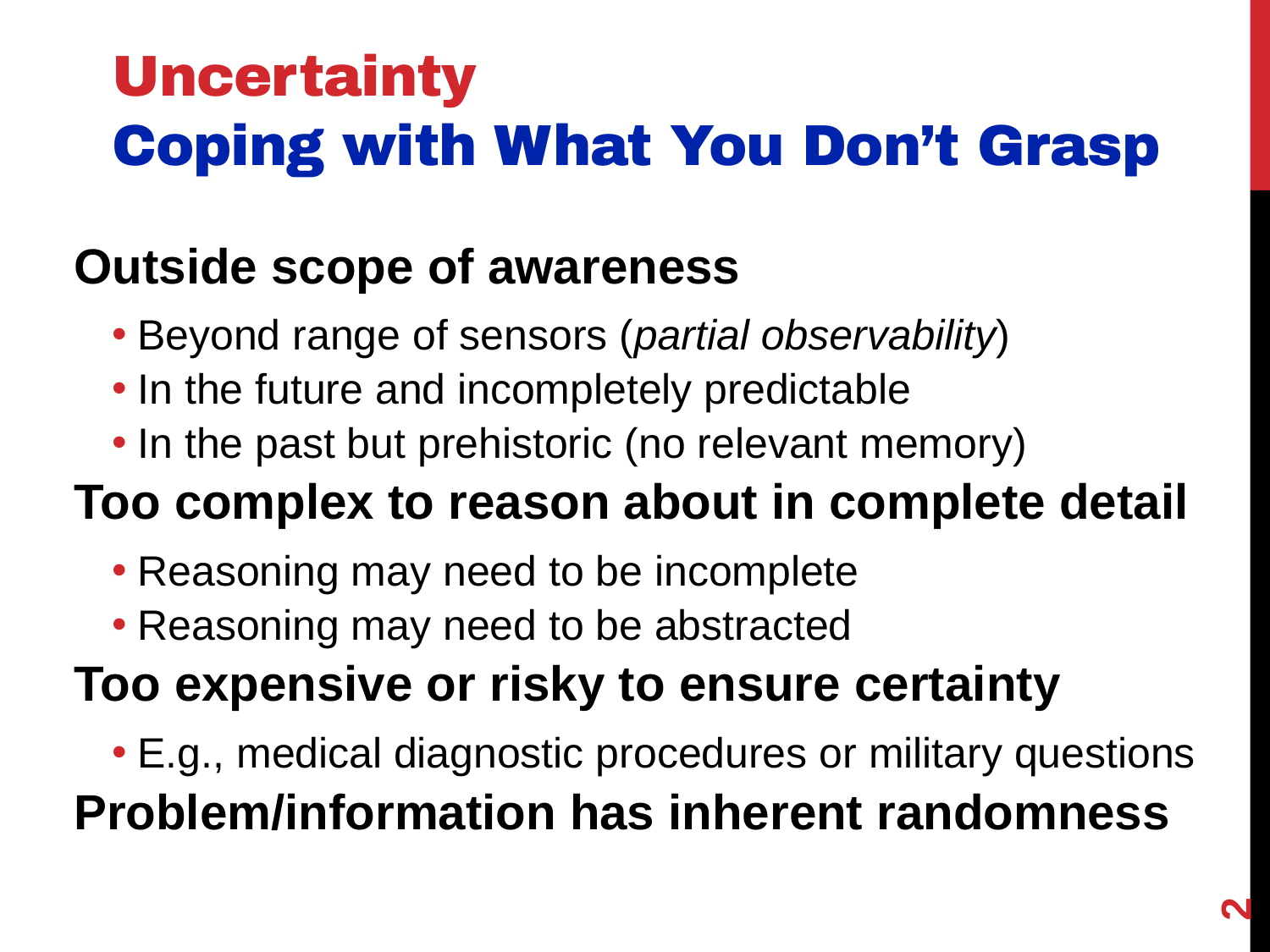

# Uncertainty Coping with What You Don’t Grasp
Outside scope of awareness
Beyond range of sensors (partial observability)
In the future and incompletely predictable
In the past but prehistoric (no relevant memory)
Too complex to reason about in complete detail
Reasoning may need to be incomplete
Reasoning may need to be abstracted
Too expensive or risky to ensure certainty
E.g., medical diagnostic procedures or military questions
Problem/information has inherent randomness
2